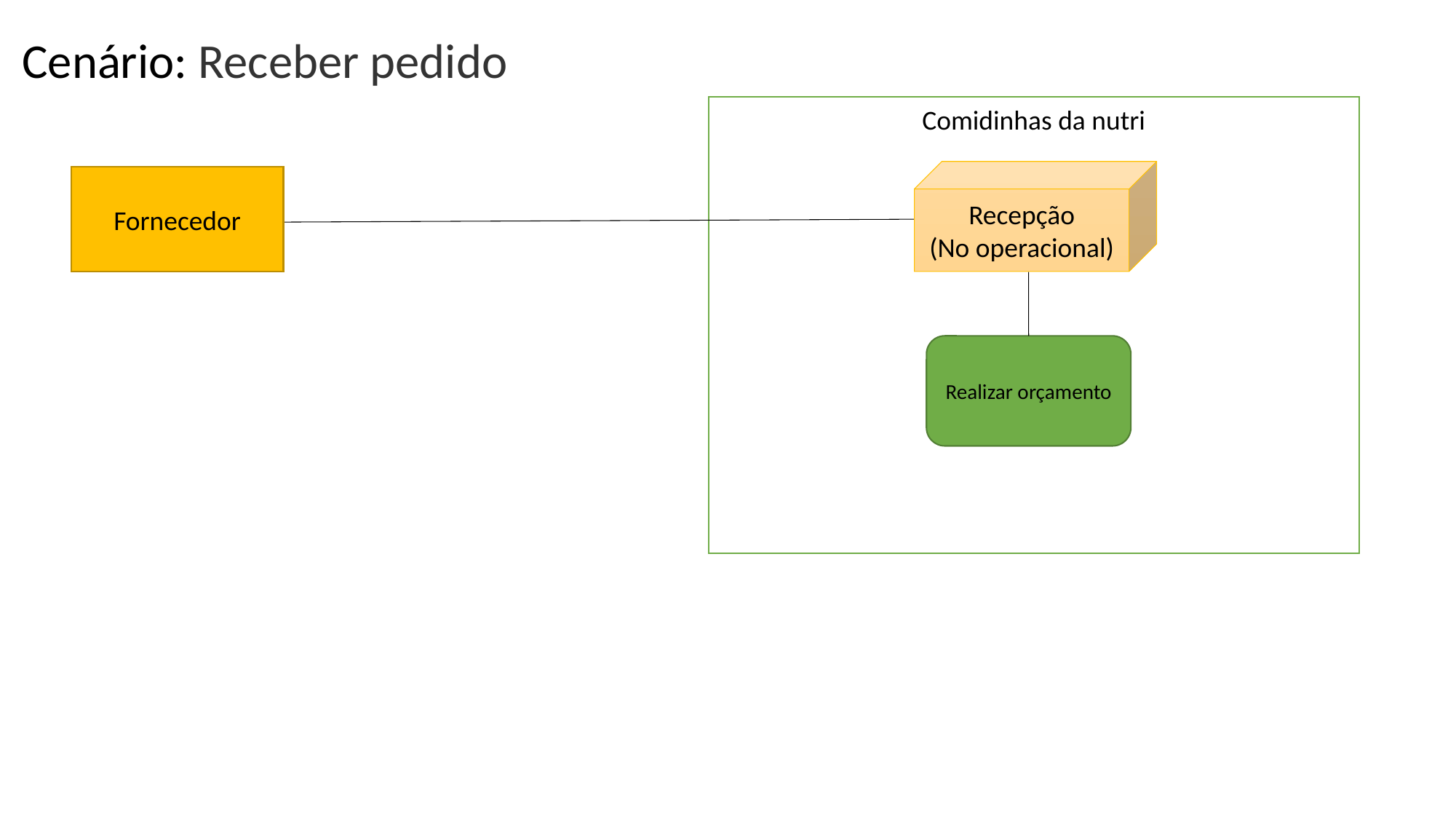

Cenário: Receber pedido

Comidinhas da nutri

Recepção
(No operacional)
Fornecedor
Realizar orçamento